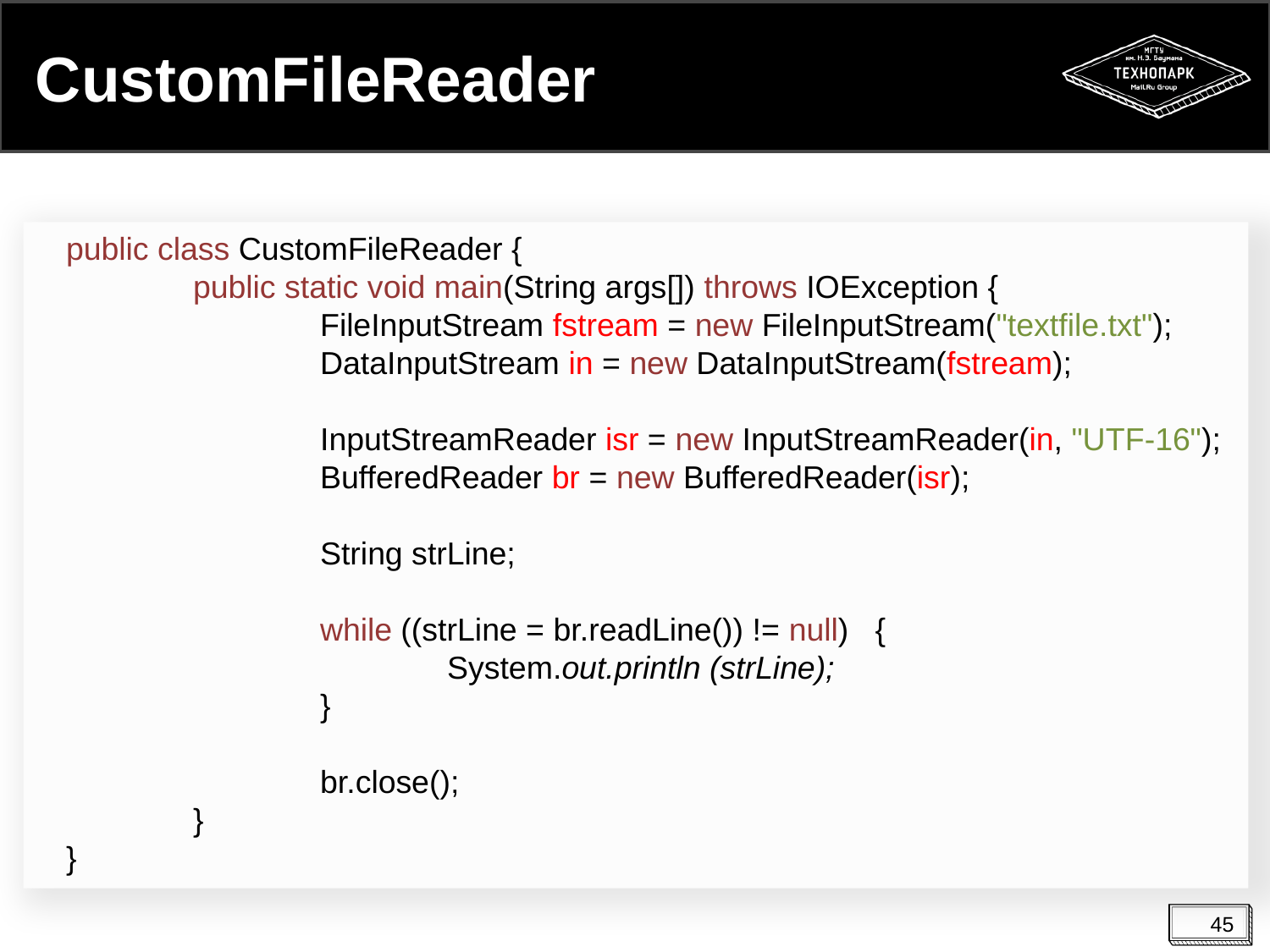

# CustomFileReader
public class CustomFileReader {
	public static void main(String args[]) throws IOException {
		FileInputStream fstream = new FileInputStream("textfile.txt");
		DataInputStream in = new DataInputStream(fstream);

		InputStreamReader isr = new InputStreamReader(in, "UTF-16");
		BufferedReader br = new BufferedReader(isr);

		String strLine;

		while ((strLine = br.readLine()) != null)   {
			System.out.println (strLine);
		}

		br.close();
	}
}

45